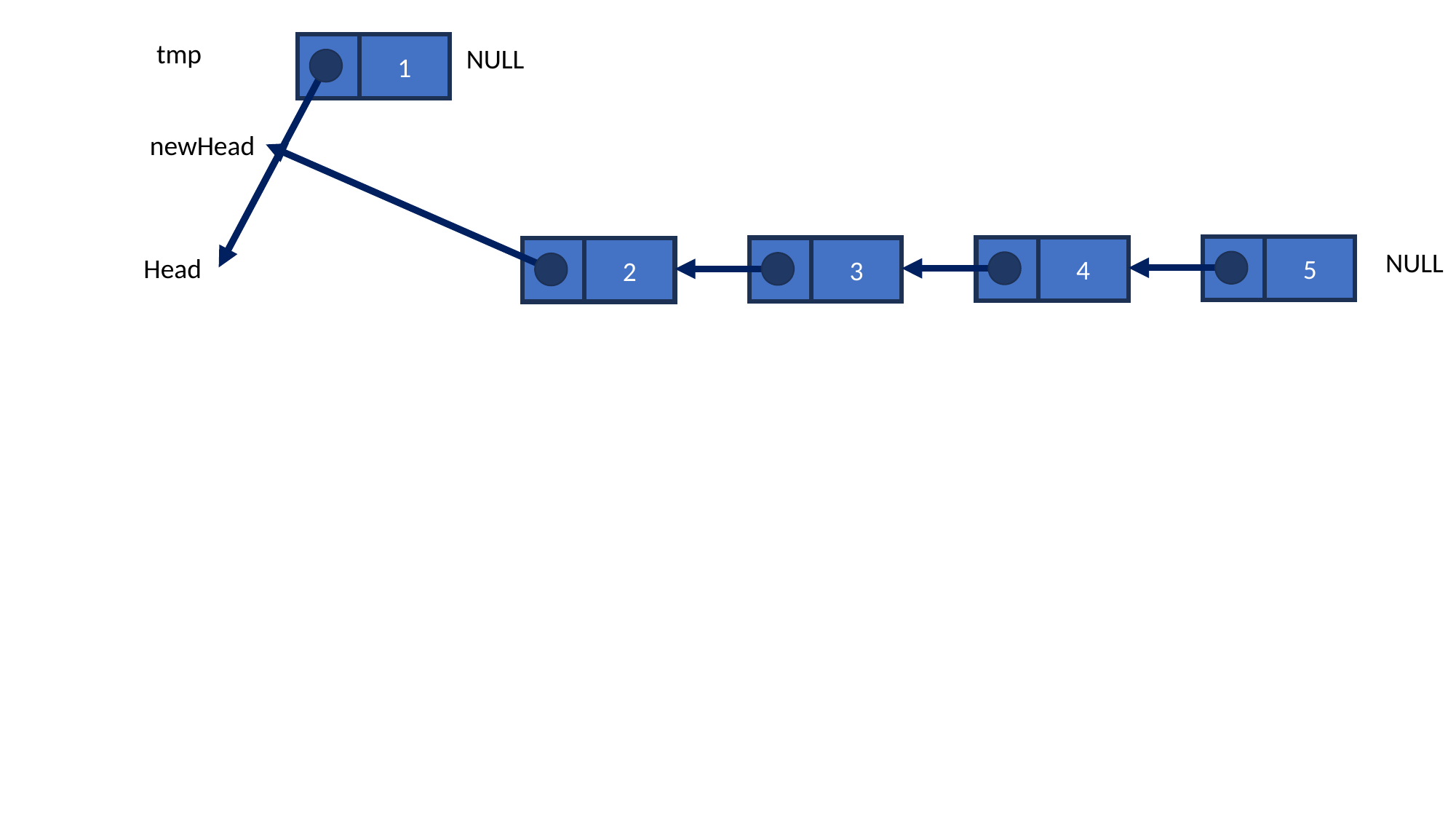

tmp

1

NULL
newHead

2

5

4

3

NULL
Head